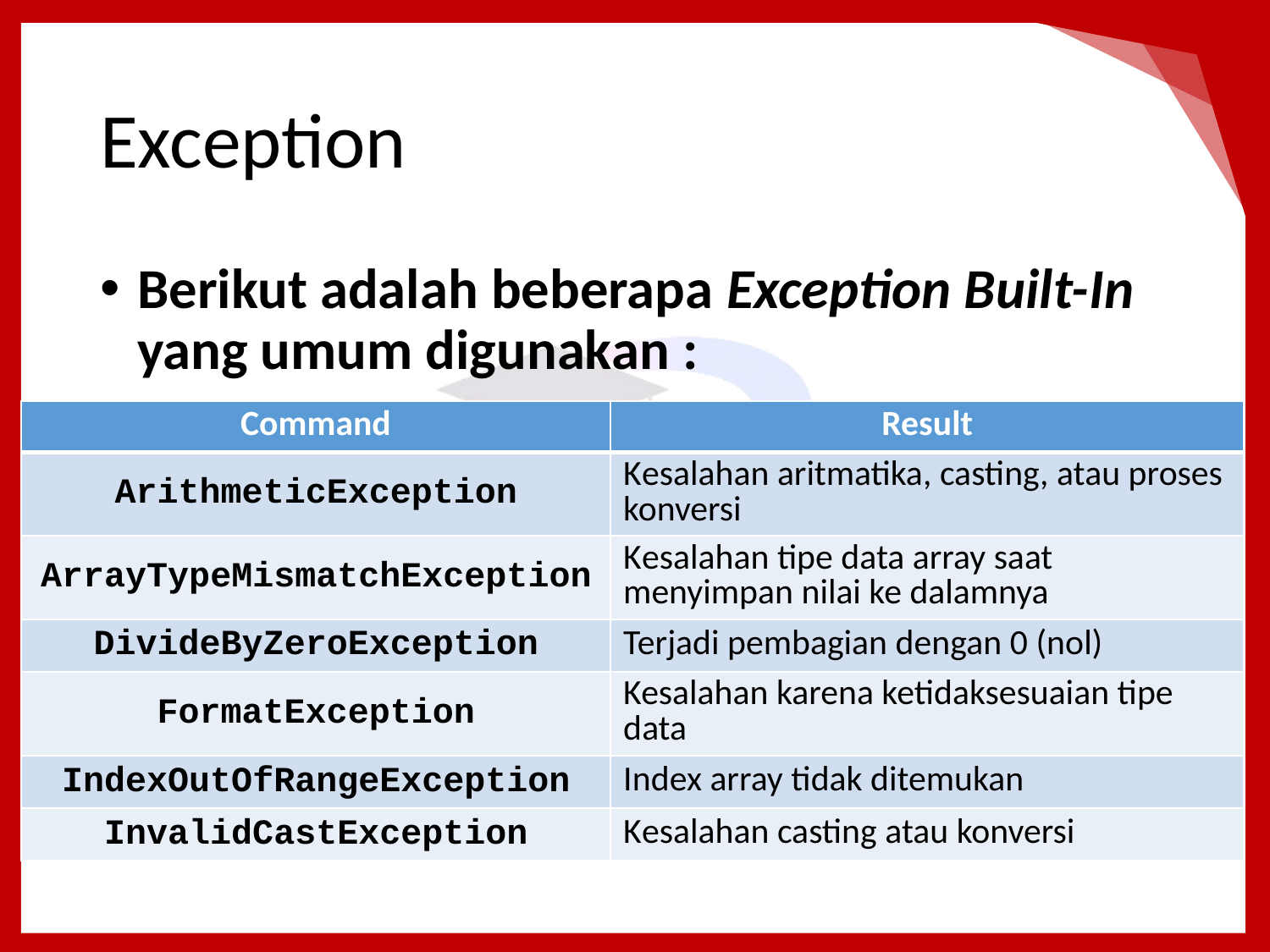

# Exception
Berikut adalah beberapa Exception Built-In yang umum digunakan :

| Command | Result |
| --- | --- |
| ArithmeticException | Kesalahan aritmatika, casting, atau proses konversi |
| ArrayTypeMismatchException | Kesalahan tipe data array saat menyimpan nilai ke dalamnya |
| DivideByZeroException | Terjadi pembagian dengan 0 (nol) |
| FormatException | Kesalahan karena ketidaksesuaian tipe data |
| IndexOutOfRangeException | Index array tidak ditemukan |
| InvalidCastException | Kesalahan casting atau konversi |